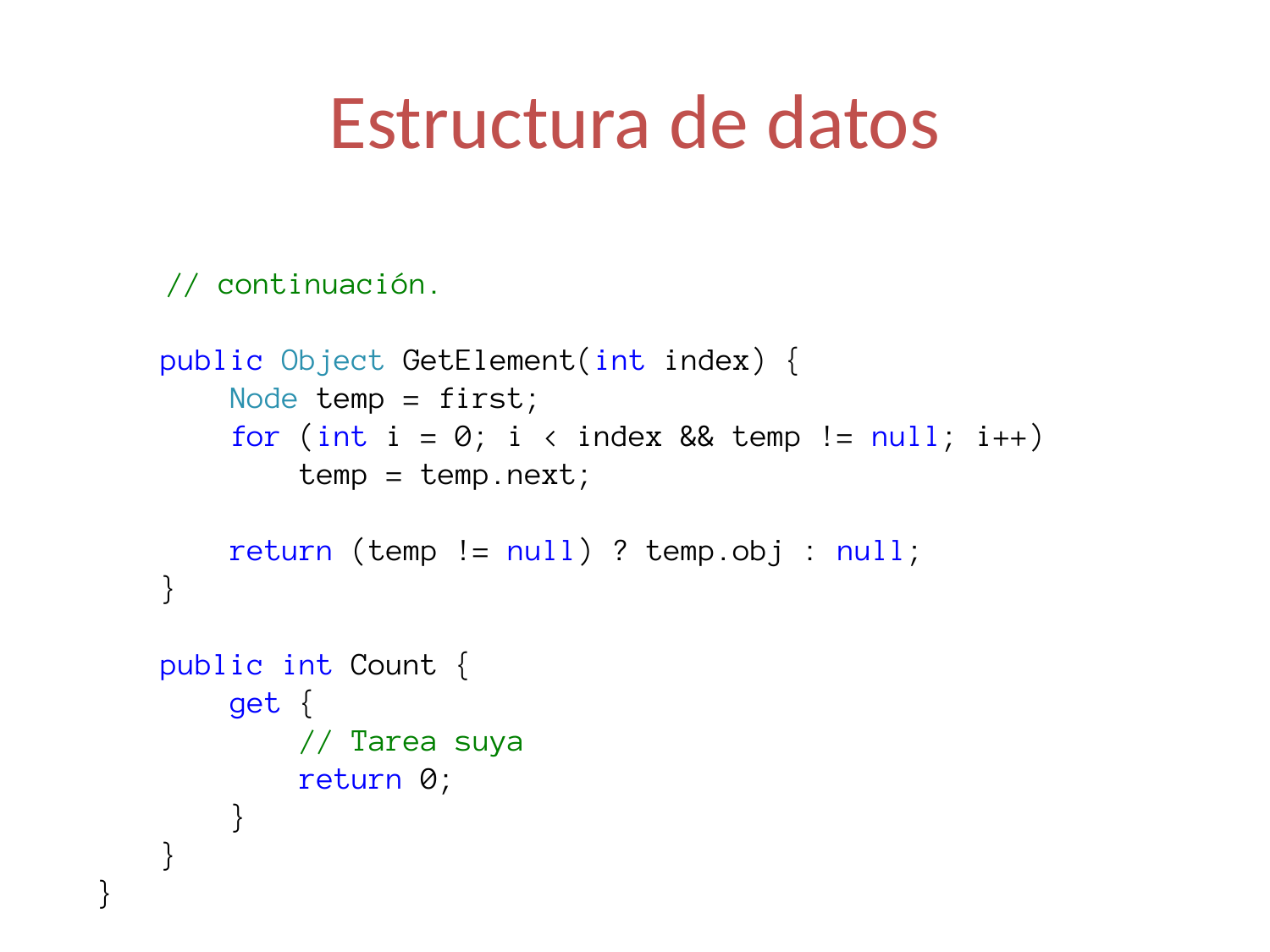

# Estructura de datos
    // continuación.

public Object GetElement(int index) {
    Node temp = first;
    for (int i = 0; i < index && temp != null; i++)
        temp = temp.next;

    return (temp != null) ? temp.obj : null;
}

public int Count {
    get {
        // Tarea suya
        return 0;
    }
}
}